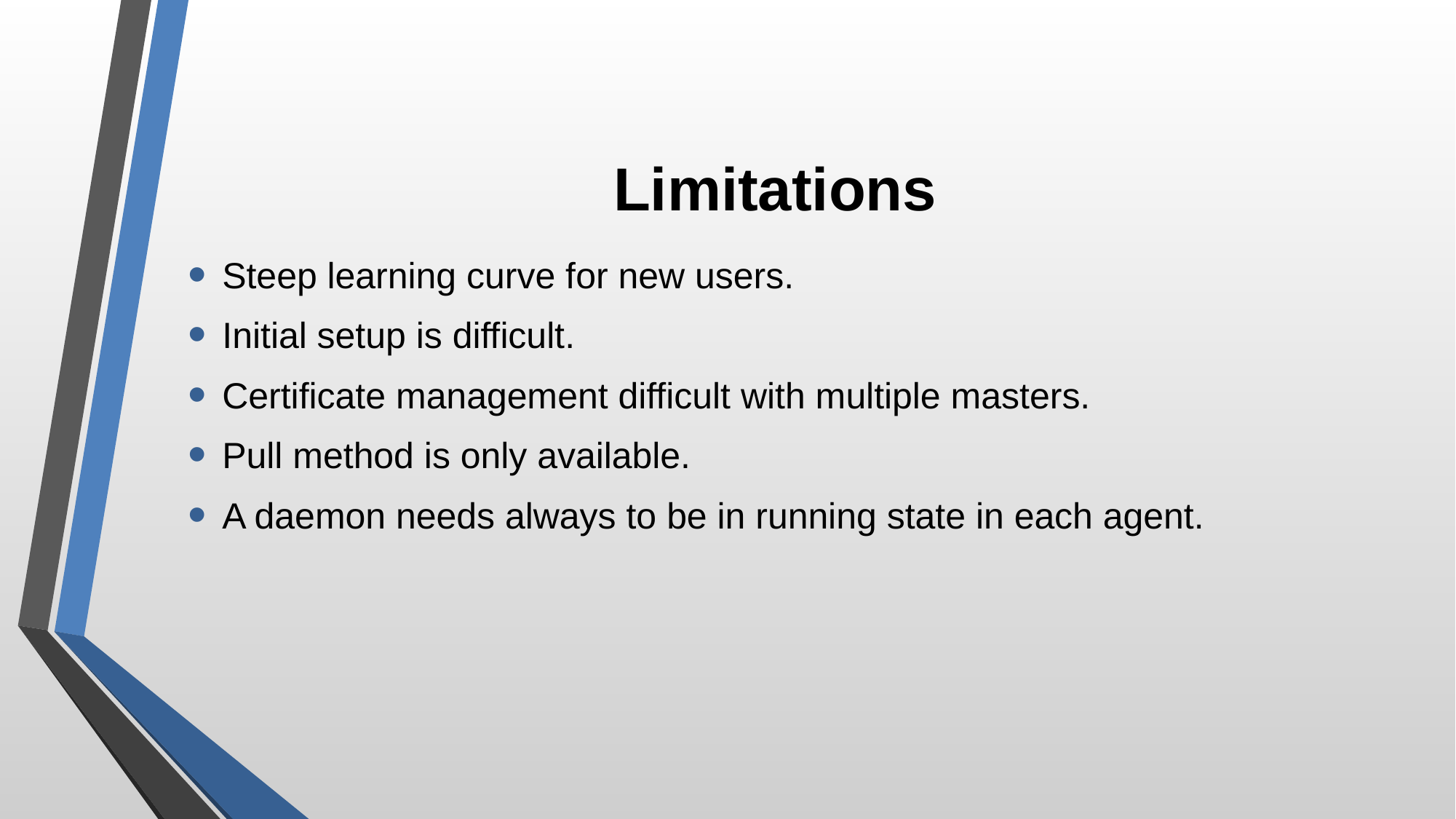

# Limitations
Steep learning curve for new users.
Initial setup is difficult.
Certificate management difficult with multiple masters.
Pull method is only available.
A daemon needs always to be in running state in each agent.